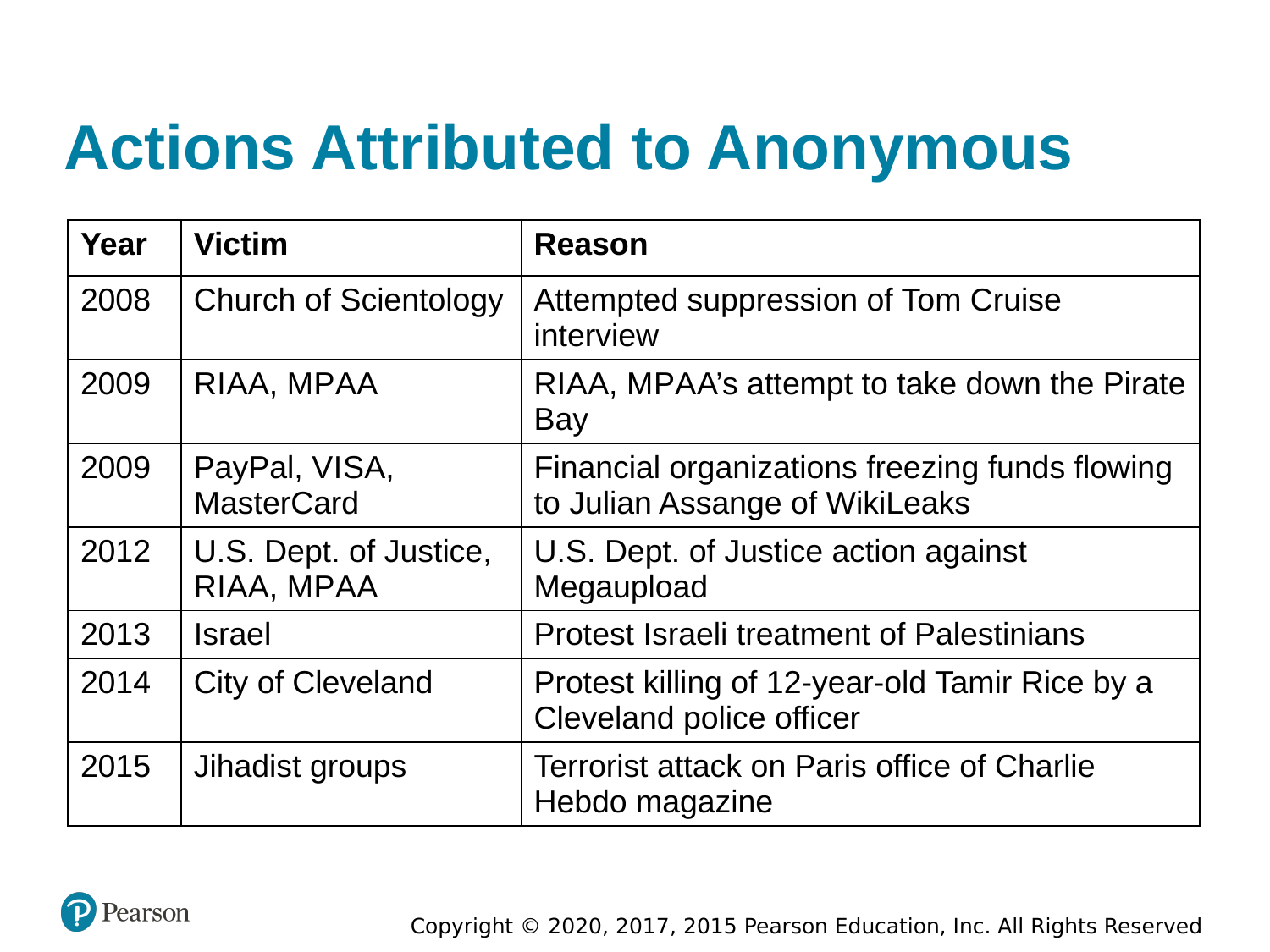

# Actions Attributed to Anonymous
| Year | Victim | Reason |
| --- | --- | --- |
| 2008 | Church of Scientology | Attempted suppression of Tom Cruise interview |
| 2009 | R I A A, M P A A | R I A A, M P A A’s attempt to take down the Pirate Bay |
| 2009 | PayPal, V I S A, MasterCard | Financial organizations freezing funds flowing to Julian Assange of WikiLeaks |
| 2012 | U.S. Dept. of Justice, R I A A, M P A A | U.S. Dept. of Justice action against Megaupload |
| 2013 | Israel | Protest Israeli treatment of Palestinians |
| 2014 | City of Cleveland | Protest killing of 12-year-old Tamir Rice by a Cleveland police officer |
| 2015 | Jihadist groups | Terrorist attack on Paris office of Charlie Hebdo magazine |